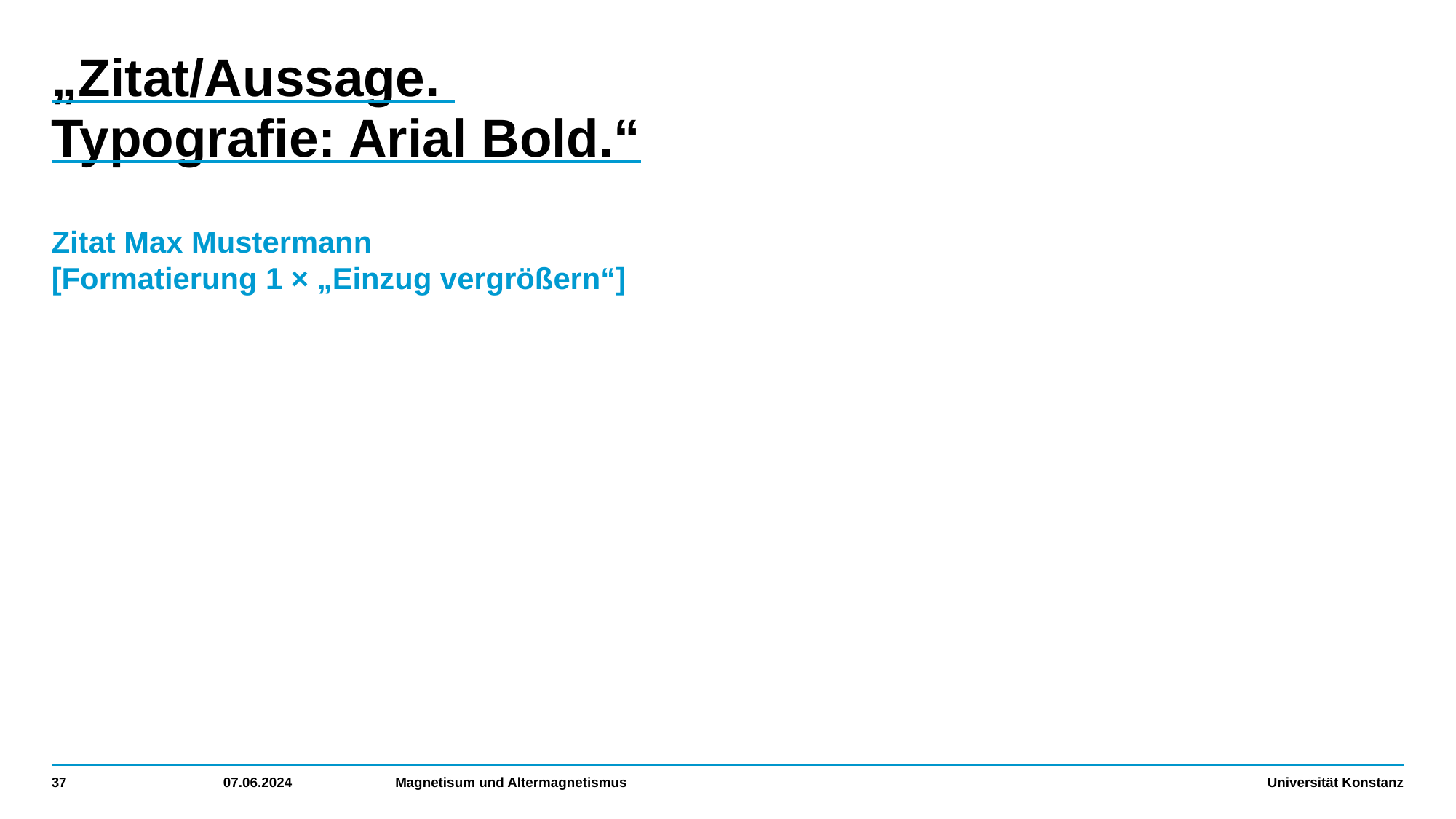

„Zitat/Aussage.
Typografie: Arial Bold.“
Zitat Max Mustermann
[Formatierung 1 × „Einzug vergrößern“]
37
07.06.2024
Magnetisum und Altermagnetismus